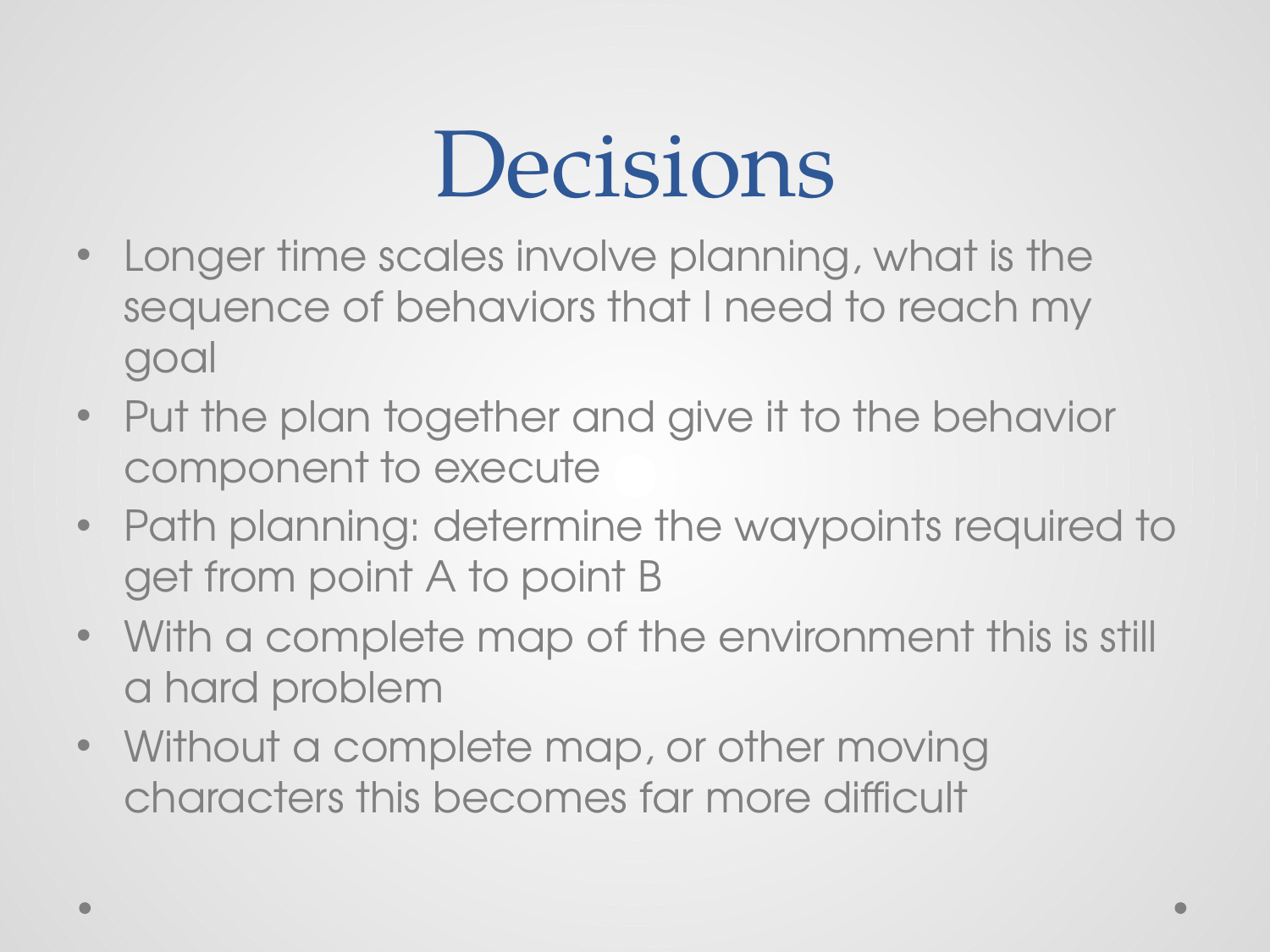

# Decisions
Longer time scales involve planning, what is the sequence of behaviors that I need to reach my goal
Put the plan together and give it to the behavior component to execute
Path planning: determine the waypoints required to get from point A to point B
With a complete map of the environment this is still a hard problem
Without a complete map, or other moving characters this becomes far more difficult